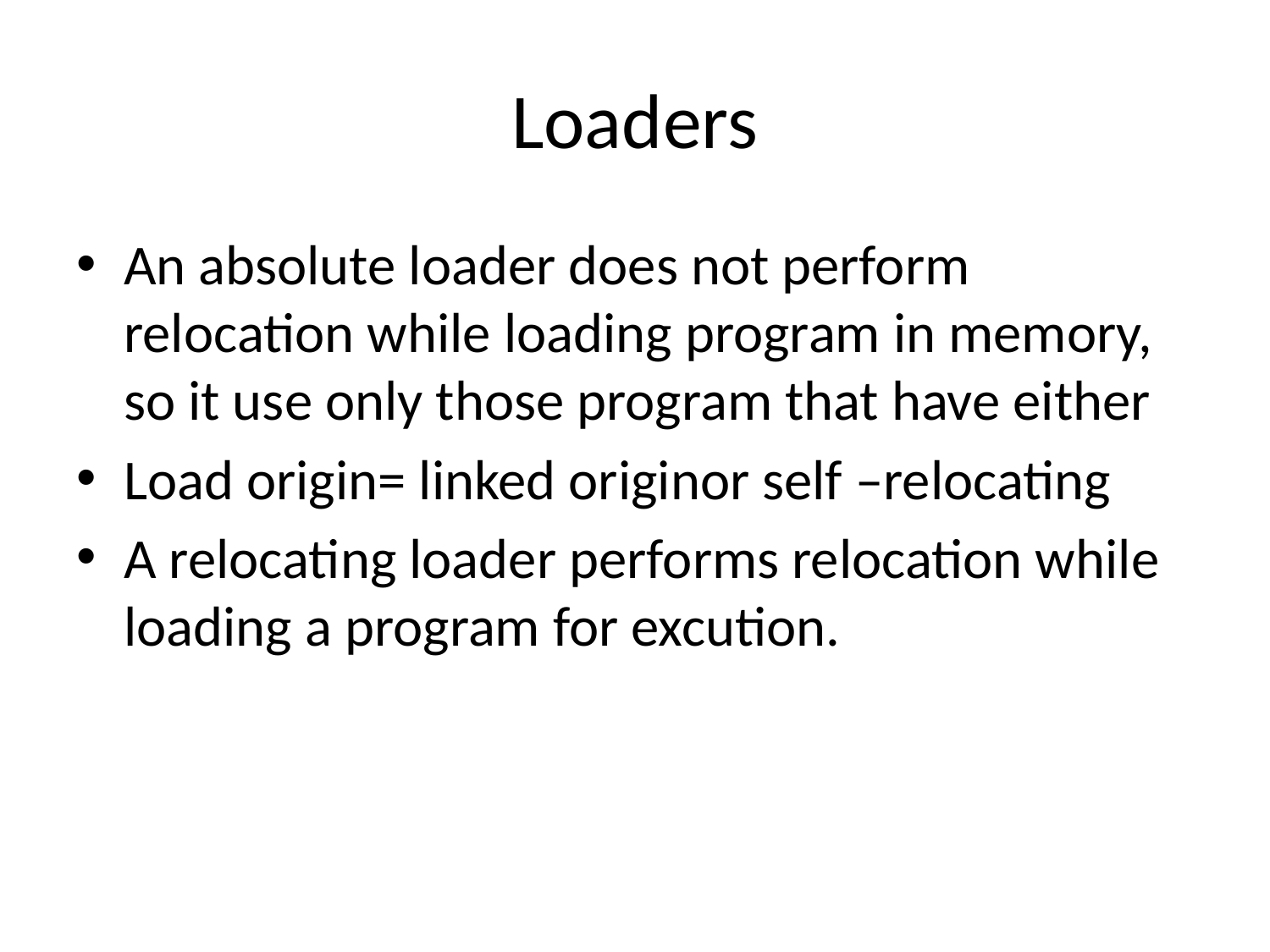

# Loaders
An absolute loader does not perform relocation while loading program in memory, so it use only those program that have either
Load origin= linked originor self –relocating
A relocating loader performs relocation while loading a program for excution.